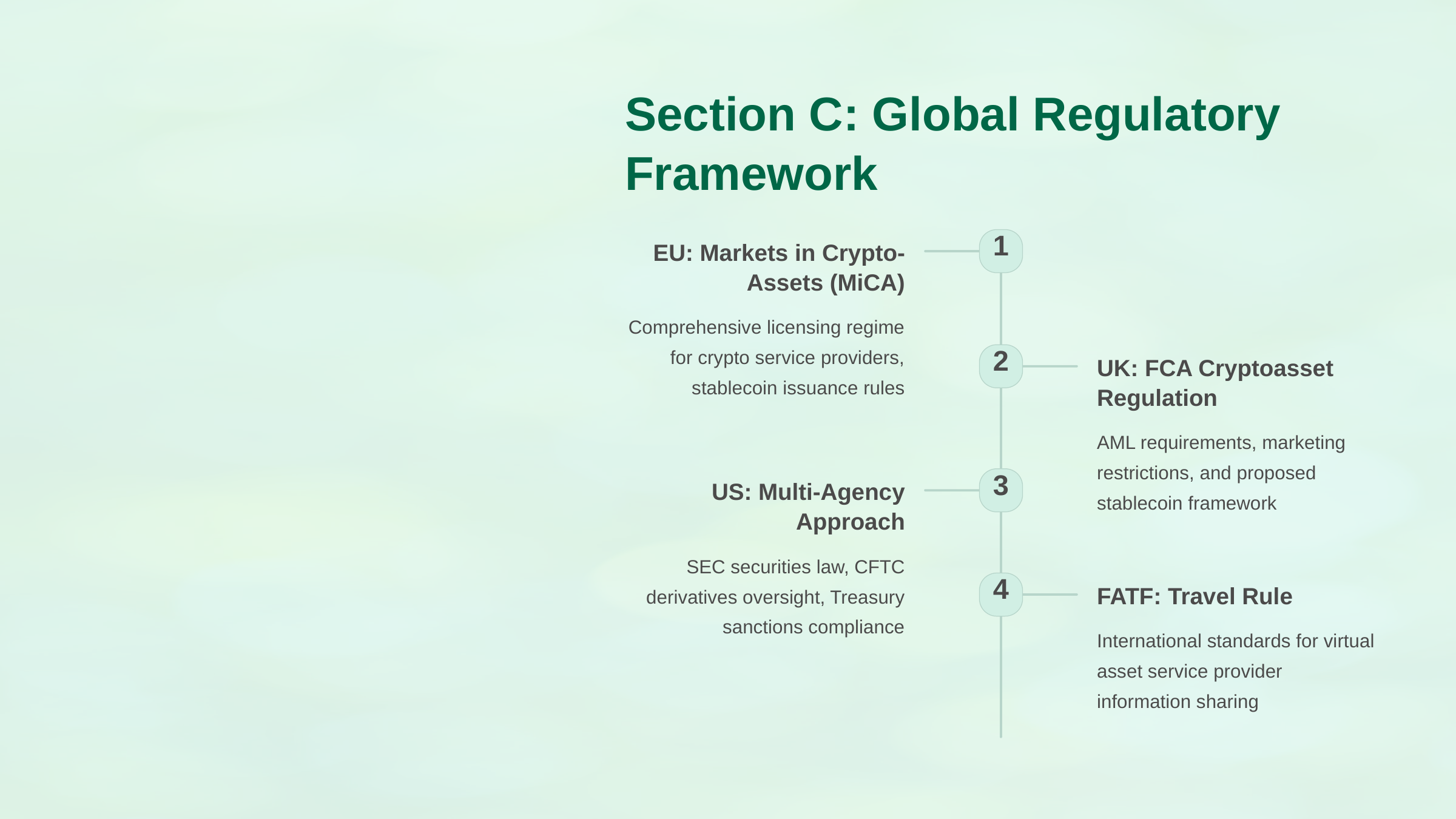

Section C: Global Regulatory Framework

1
EU: Markets in Crypto-Assets (MiCA)

Comprehensive licensing regime for crypto service providers, stablecoin issuance rules

2
UK: FCA Cryptoasset Regulation

AML requirements, marketing restrictions, and proposed stablecoin framework

3
US: Multi-Agency Approach

SEC securities law, CFTC derivatives oversight, Treasury sanctions compliance

4
FATF: Travel Rule

International standards for virtual asset service provider information sharing